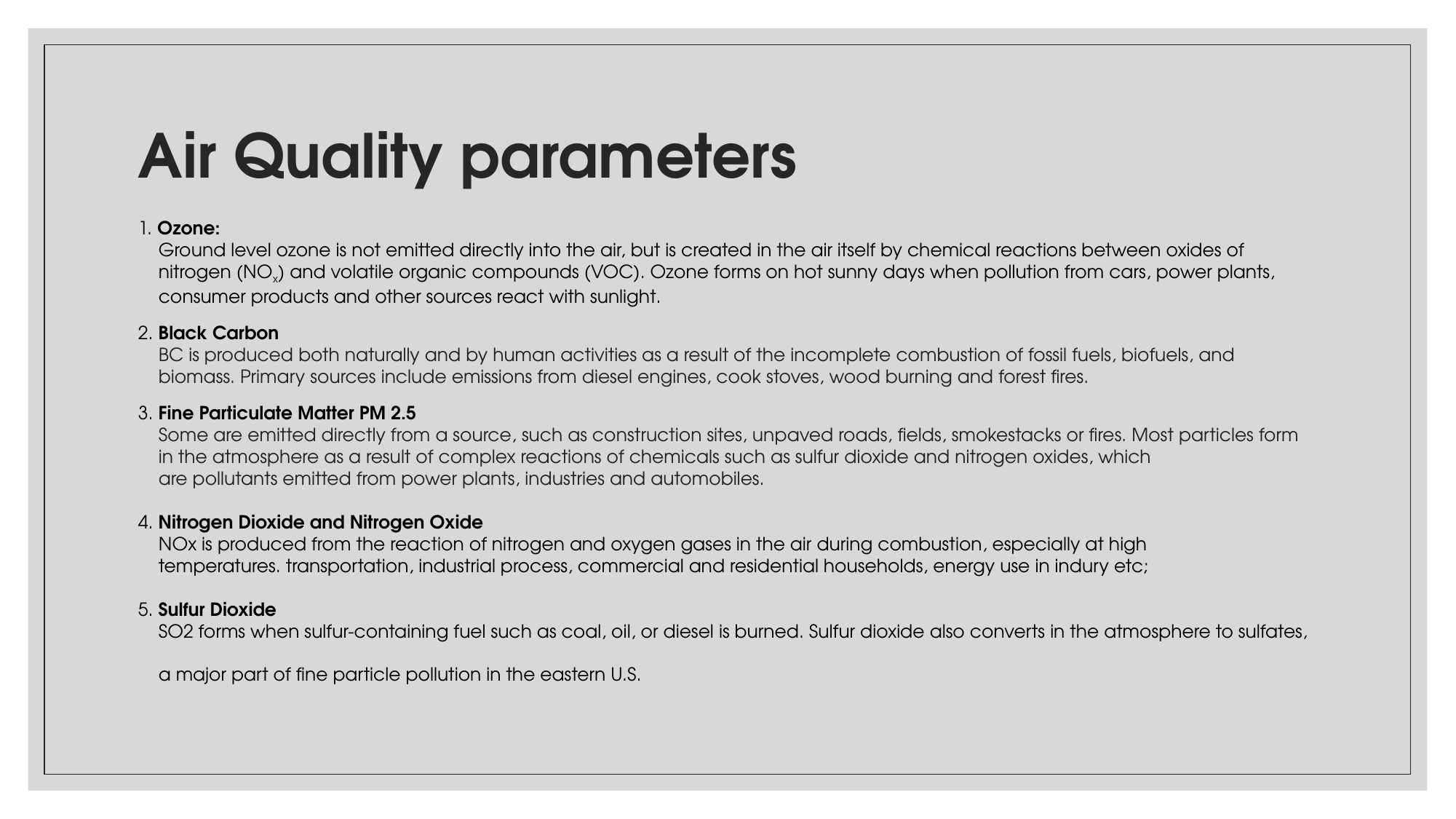

# Air Quality parameters
1. Ozone:
    Ground level ozone is not emitted directly into the air, but is created in the air itself by chemical reactions between oxides of
    nitrogen (NOx) and volatile organic compounds (VOC). Ozone forms on hot sunny days when pollution from cars, power plants,
    consumer products and other sources react with sunlight.

2. Black Carbon
    BC is produced both naturally and by human activities as a result of the incomplete combustion of fossil fuels, biofuels, and
    biomass. Primary sources include emissions from diesel engines, cook stoves, wood burning and forest fires.

3. Fine Particulate Matter PM 2.5
    Some are emitted directly from a source, such as construction sites, unpaved roads, fields, smokestacks or fires. Most particles form
    in the atmosphere as a result of complex reactions of chemicals such as sulfur dioxide and nitrogen oxides, which
    are pollutants emitted from power plants, industries and automobiles.

4. Nitrogen Dioxide and Nitrogen Oxide
    NOx is produced from the reaction of nitrogen and oxygen gases in the air during combustion, especially at high
    temperatures. transportation, industrial process, commercial and residential households, energy use in indury etc;

5. Sulfur Dioxide
    SO2 forms when sulfur-containing fuel such as coal, oil, or diesel is burned. Sulfur dioxide also converts in the atmosphere to sulfates,
    a major part of fine particle pollution in the eastern U.S.